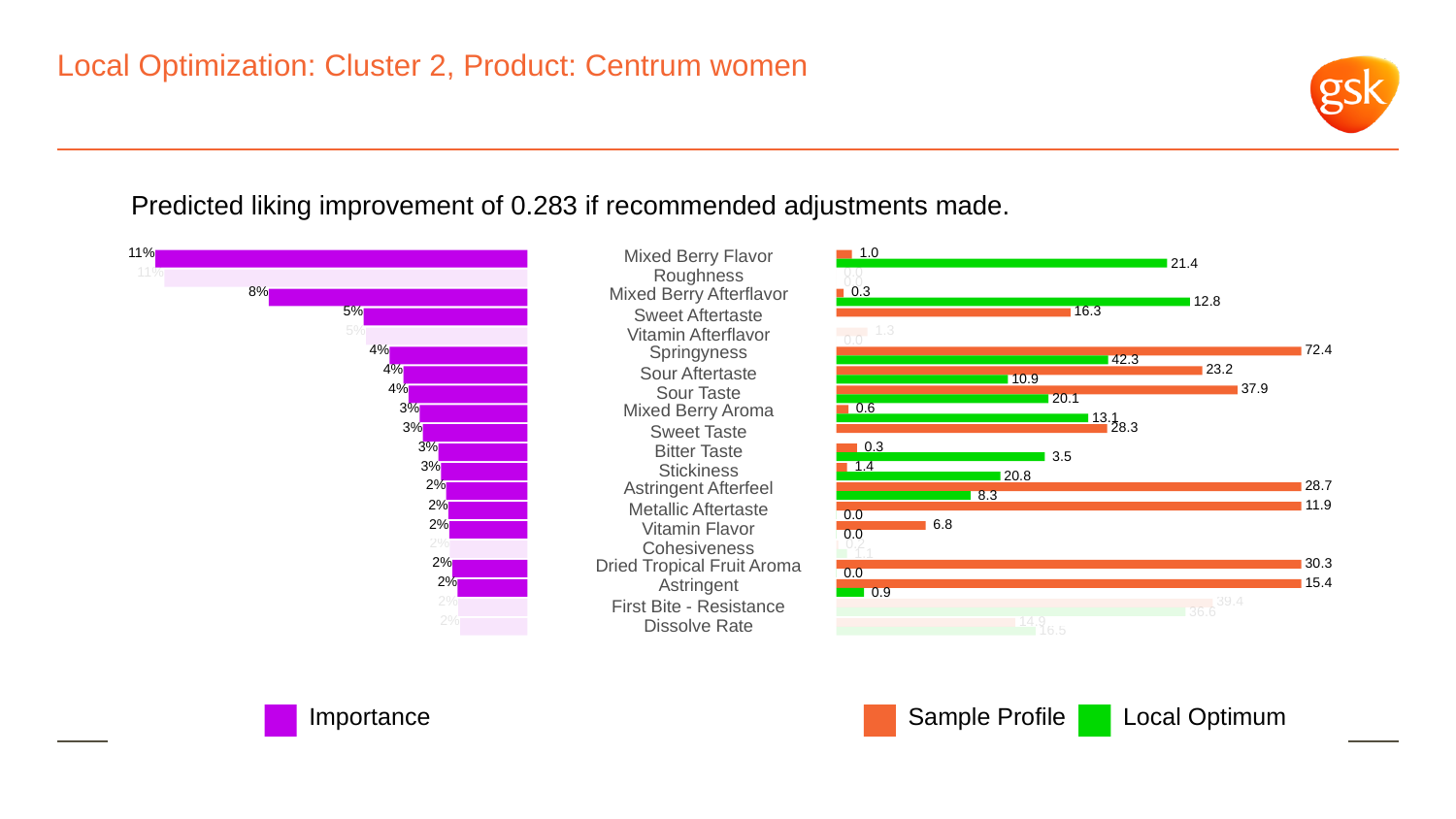

# Local Optimization: Cluster 2, Product: Centrum women

Predicted liking improvement of 0.283 if recommended adjustments made.

11%
Mixed Berry Flavor
  1.0

 21.4

11%
Roughness
  0.0

  0.0

8%
Mixed Berry Afterflavor
  0.3

 12.8

5%
 16.3

Sweet Aftertaste
5%
  1.3

Vitamin Afterflavor
  0.0

4%
Springyness
 72.4

 42.3

4%
 23.2

Sour Aftertaste
 10.9

4%
 37.9

Sour Taste
 20.1

3%
Mixed Berry Aroma
  0.6

 13.1

3%
 28.3

Sweet Taste
3%
  0.3

Bitter Taste
  3.5

3%
  1.4

Stickiness
 20.8

2%
Astringent Afterfeel
 28.7

  8.3

2%
 11.9

Metallic Aftertaste
  0.0

2%
  6.8

Vitamin Flavor
  0.0

2%
  0.2

Cohesiveness
  1.1

2%
 30.3
Dried Tropical Fruit Aroma

  0.0

2%
Astringent
 15.4

  0.9

2%
 39.4

First Bite - Resistance
 36.6

2%
 14.9

Dissolve Rate
 16.5

Local Optimum
Sample Profile
Importance